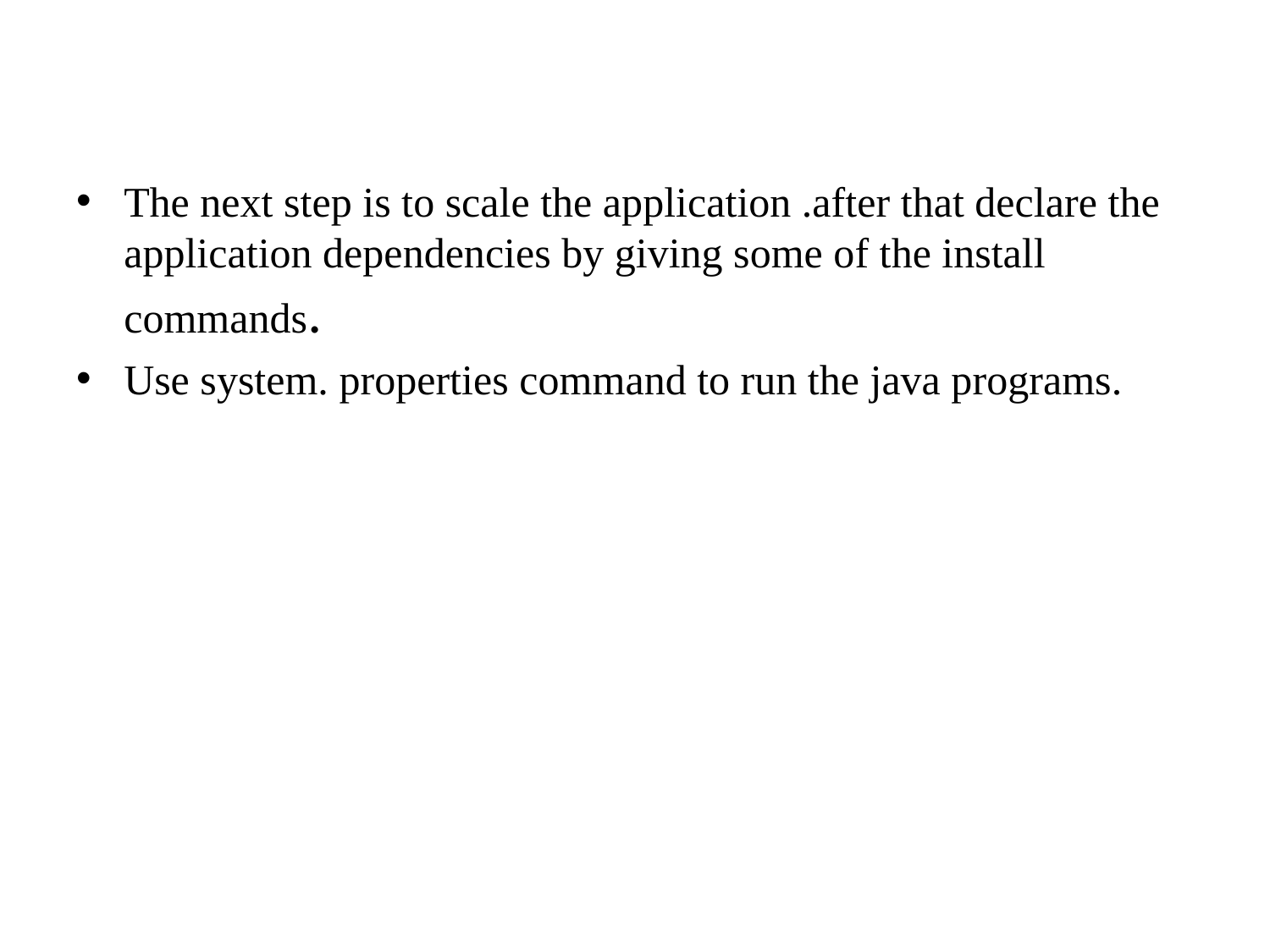

The next step is to scale the application .after that declare the application dependencies by giving some of the install commands.
Use system. properties command to run the java programs.